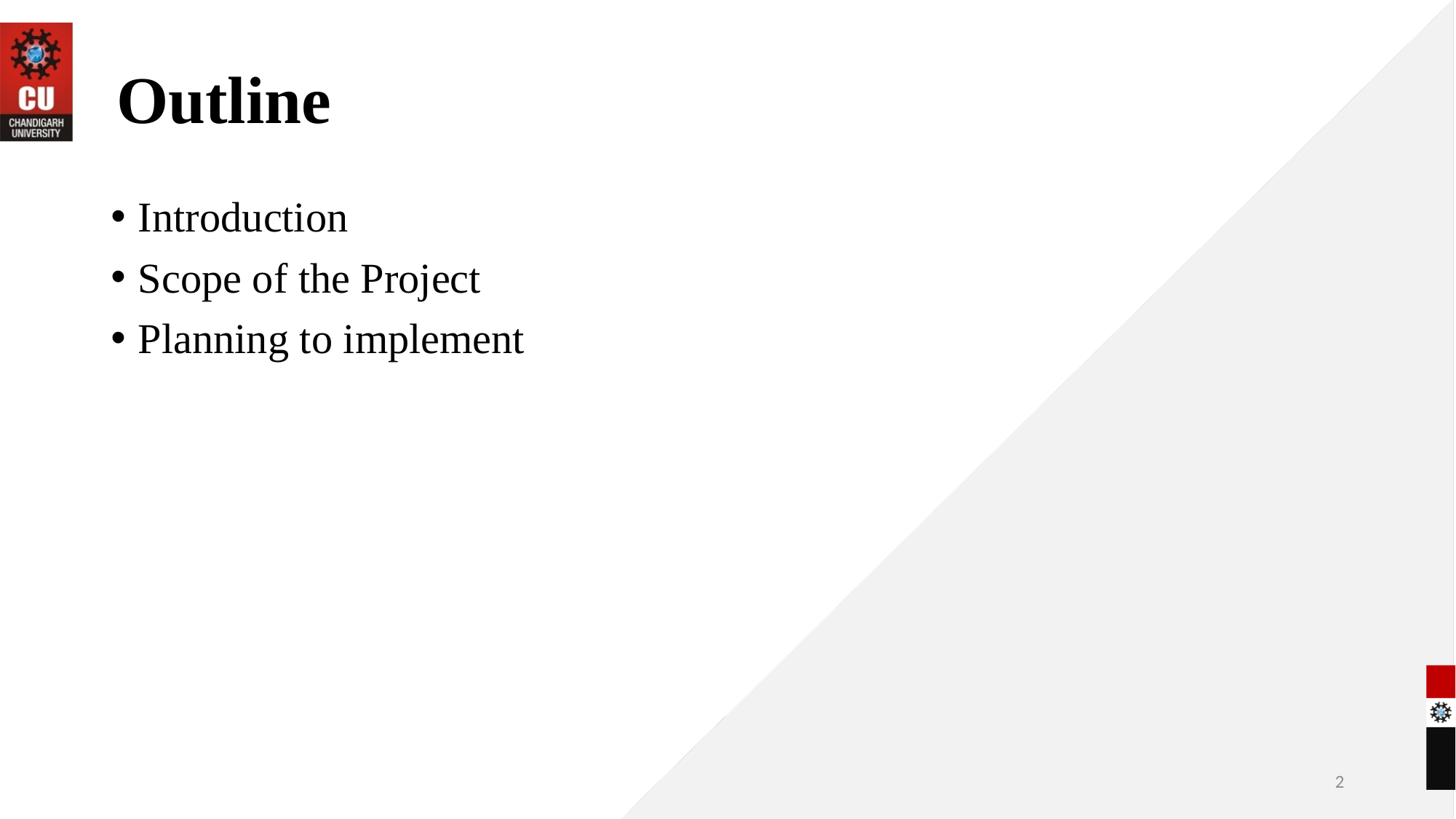

# Outline
Introduction
Scope of the Project
Planning to implement

2